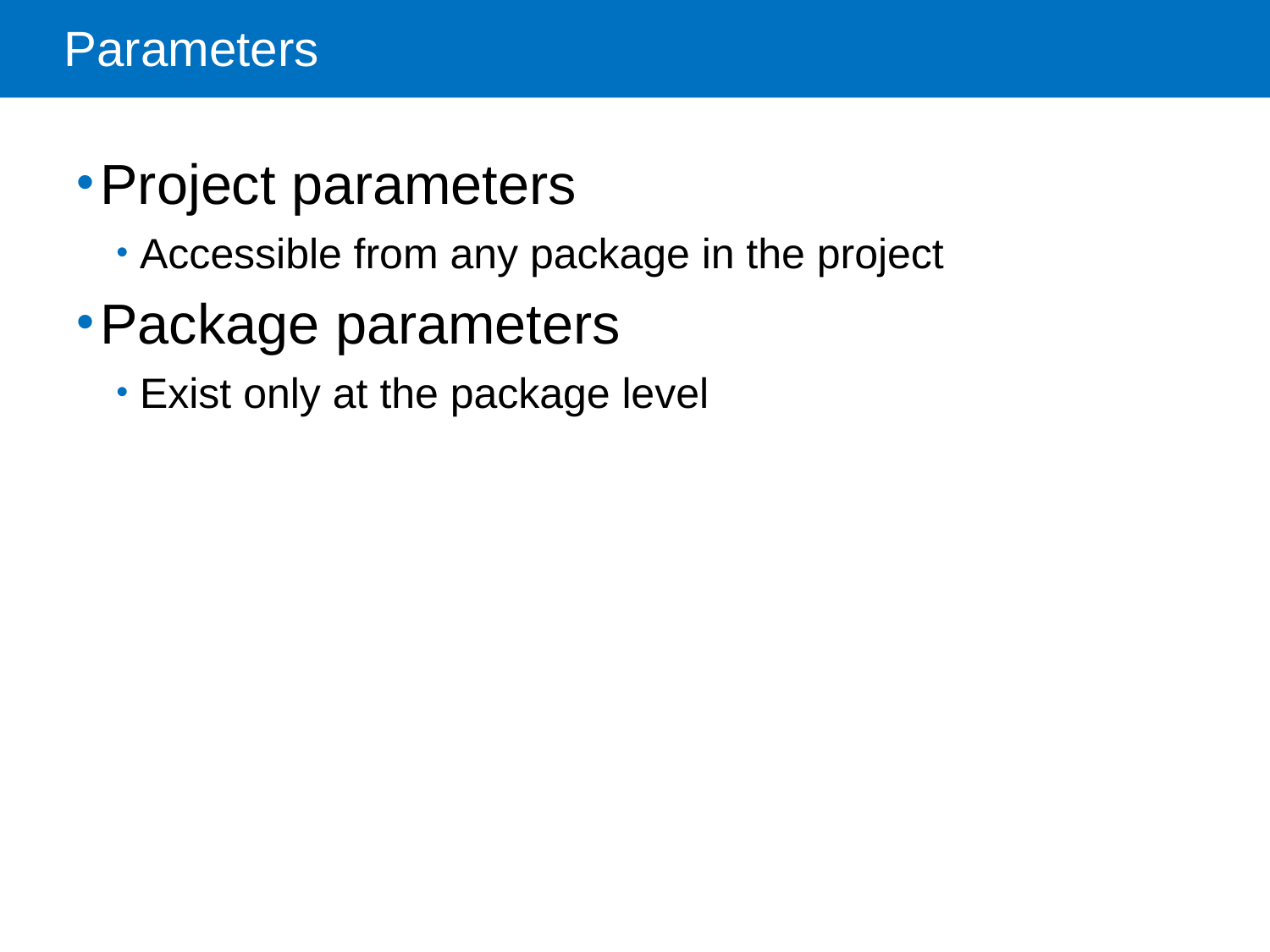

# Parameters
Project parameters
Accessible from any package in the project
Package parameters
Exist only at the package level